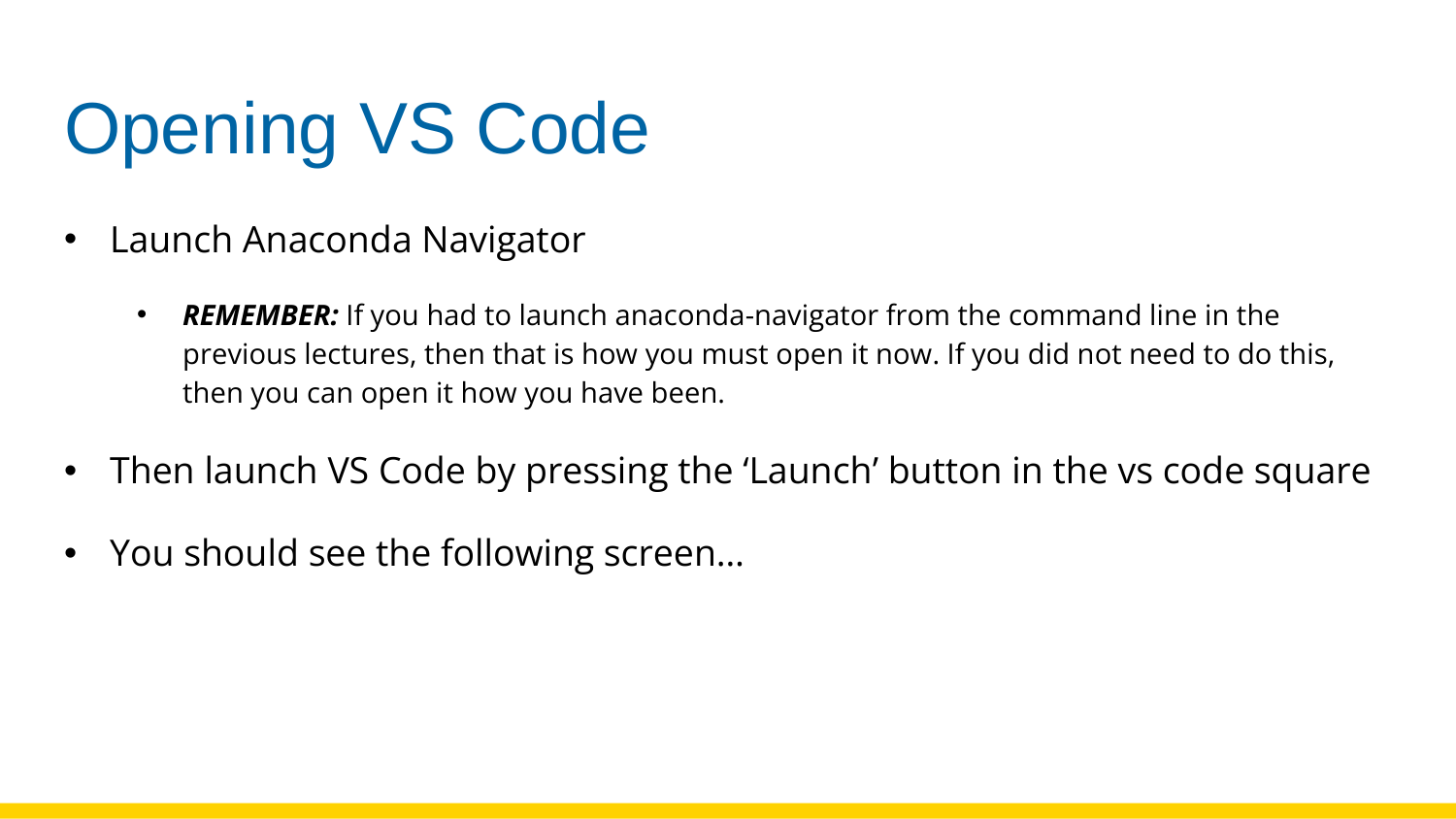

# Opening VS Code
Launch Anaconda Navigator
REMEMBER: If you had to launch anaconda-navigator from the command line in the previous lectures, then that is how you must open it now. If you did not need to do this, then you can open it how you have been.
Then launch VS Code by pressing the ‘Launch’ button in the vs code square
You should see the following screen…